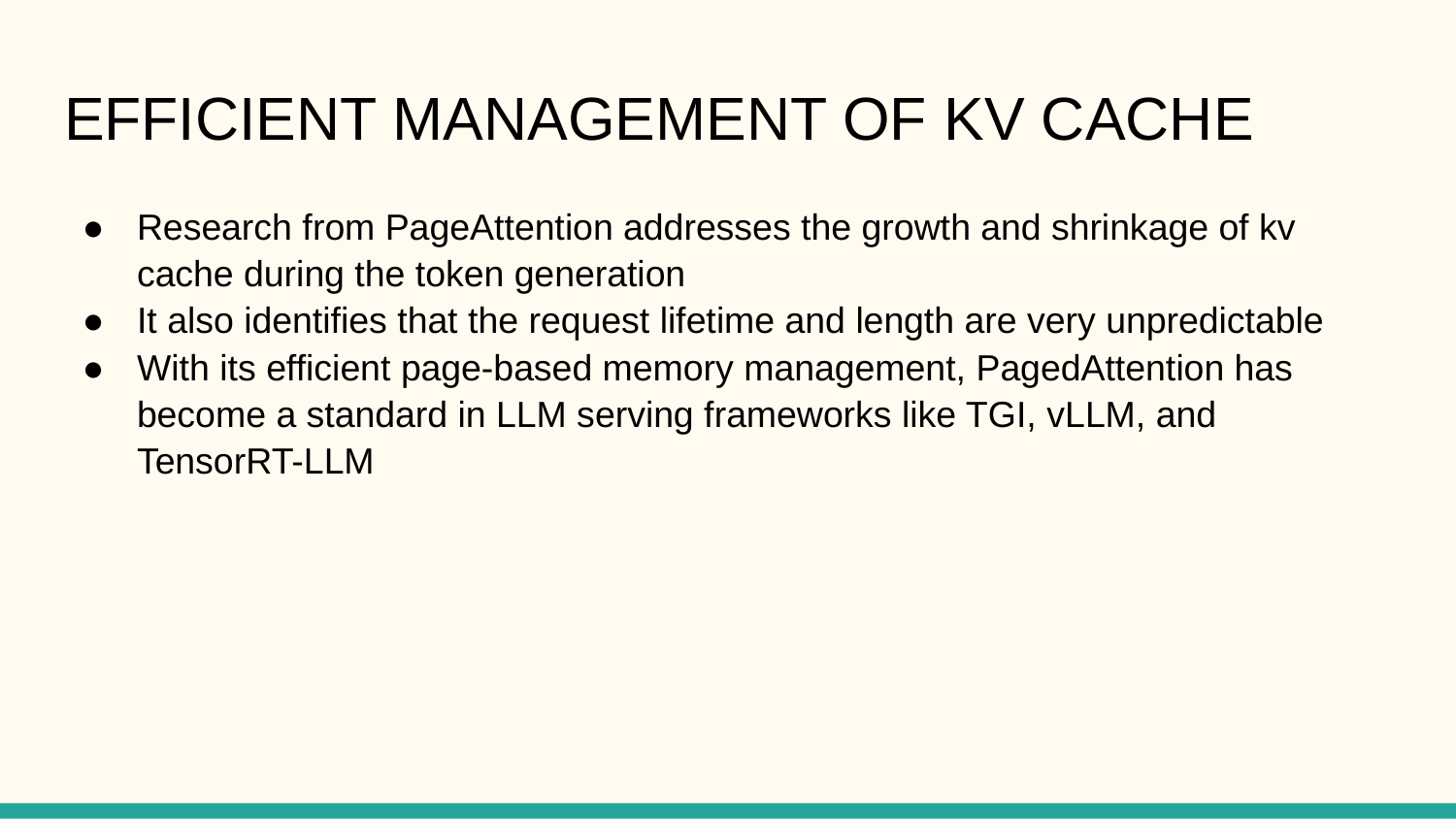

# EFFICIENT MANAGEMENT OF KV CACHE
Research from PageAttention addresses the growth and shrinkage of kv cache during the token generation
It also identifies that the request lifetime and length are very unpredictable
With its efficient page-based memory management, PagedAttention has become a standard in LLM serving frameworks like TGI, vLLM, and TensorRT-LLM